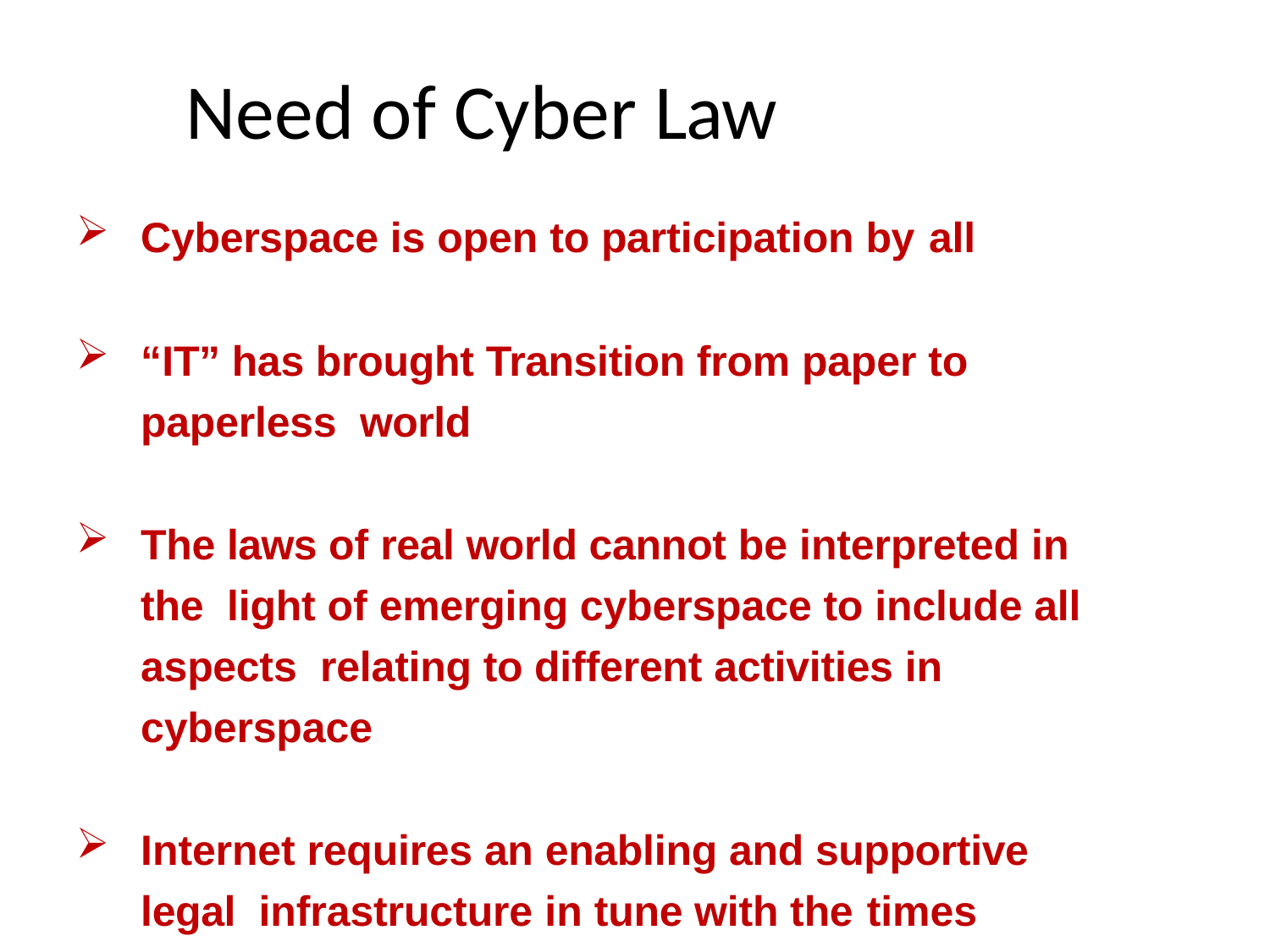

# Need of Cyber Law
Cyberspace is open to participation by all

“IT” has brought Transition from paper to paperless  world

The laws of real world cannot be interpreted in the  light of emerging cyberspace to include all aspects  relating to different activities in cyberspace

Internet requires an enabling and supportive legal  infrastructure in tune with the times